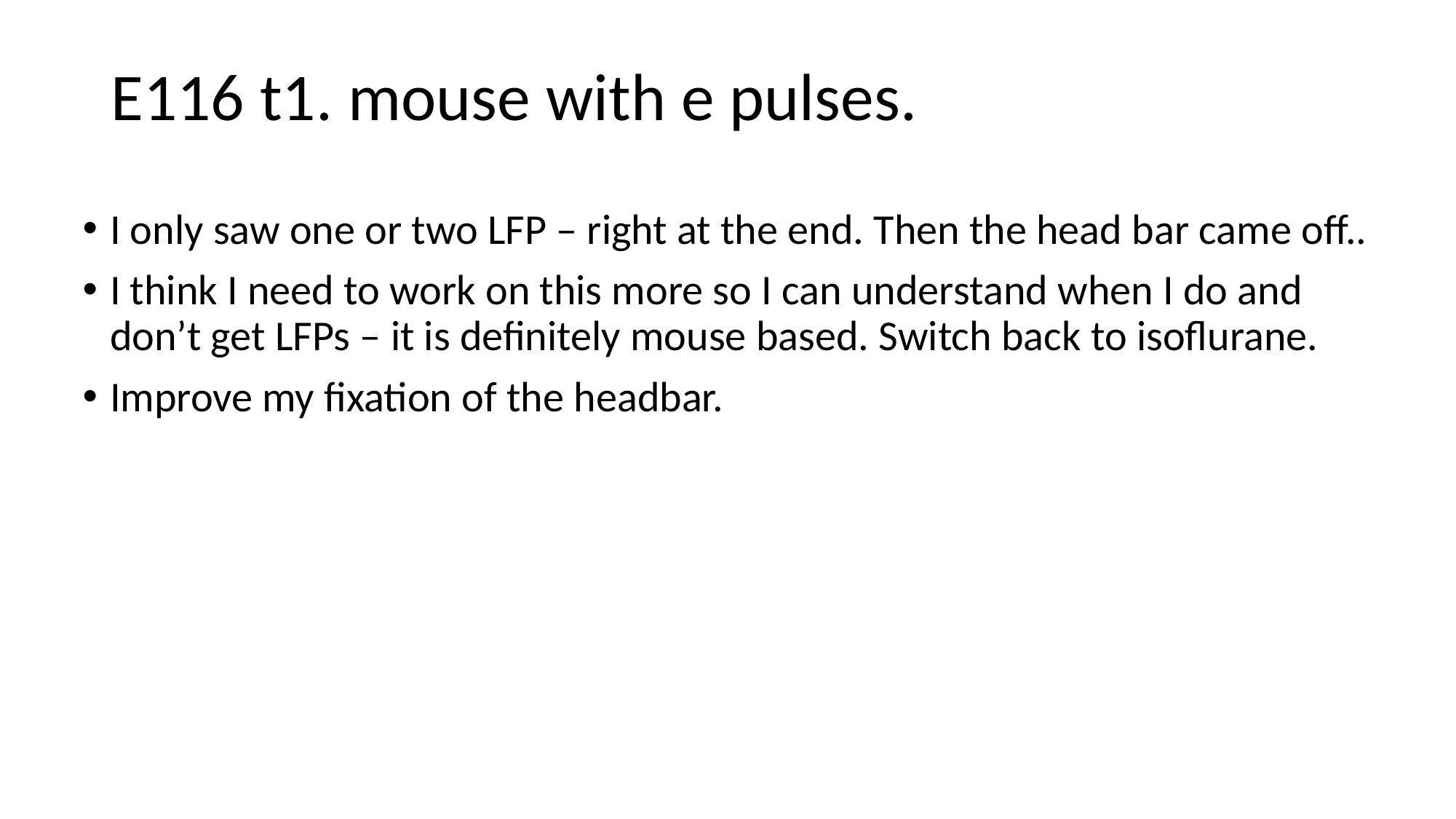

# E116 t1. mouse with e pulses.
I only saw one or two LFP – right at the end. Then the head bar came off..
I think I need to work on this more so I can understand when I do and don’t get LFPs – it is definitely mouse based. Switch back to isoflurane.
Improve my fixation of the headbar.